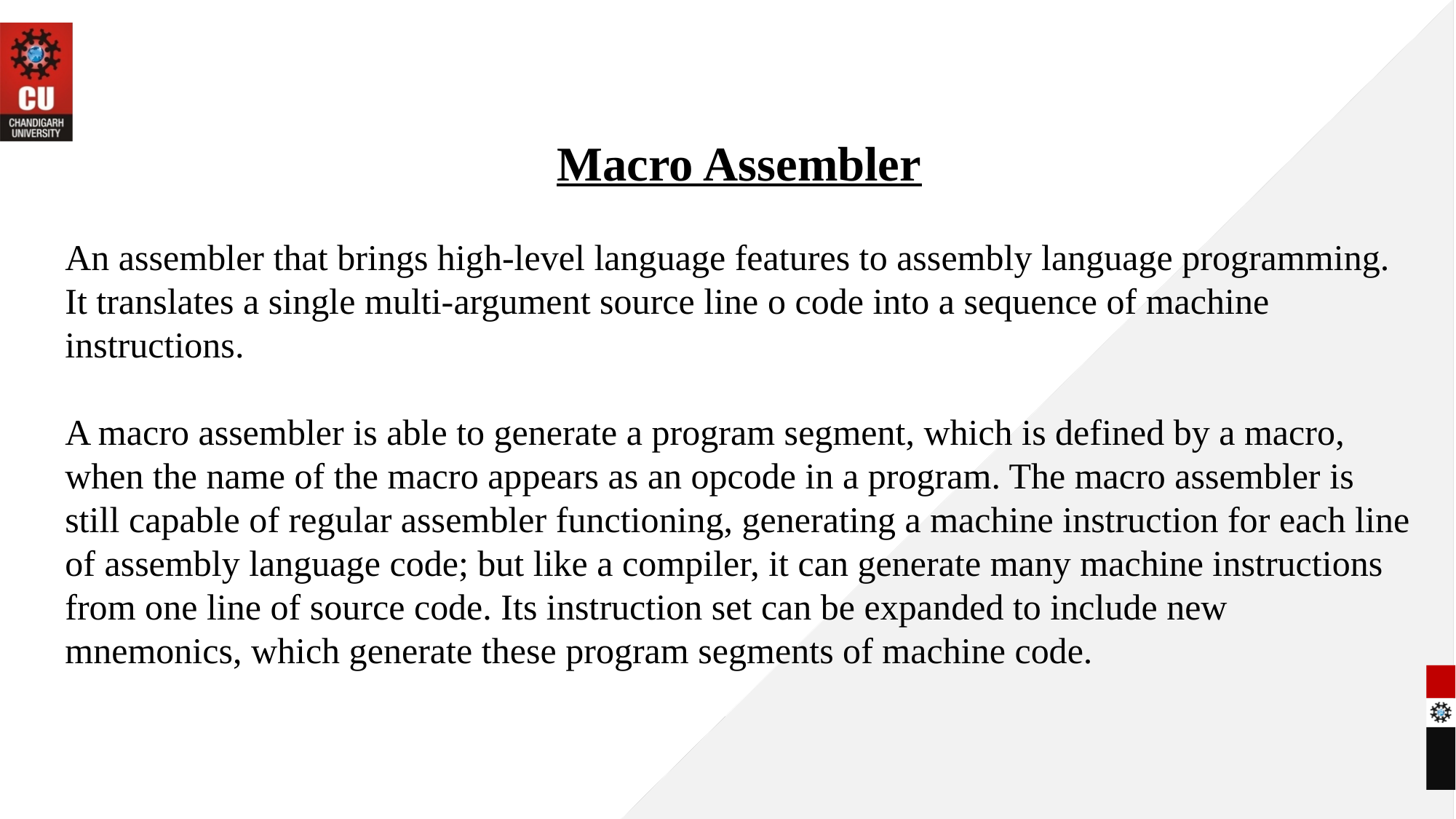

Macro Assembler

An assembler that brings high-level language features to assembly language programming. It translates a single multi-argument source line o code into a sequence of machine instructions.

A macro assembler is able to generate a program segment, which is defined by a macro, when the name of the macro appears as an opcode in a program. The macro assembler is still capable of regular assembler functioning, generating a machine instruction for each line of assembly language code; but like a compiler, it can generate many machine instructions from one line of source code. Its instruction set can be expanded to include new mnemonics, which generate these program segments of machine code.

4